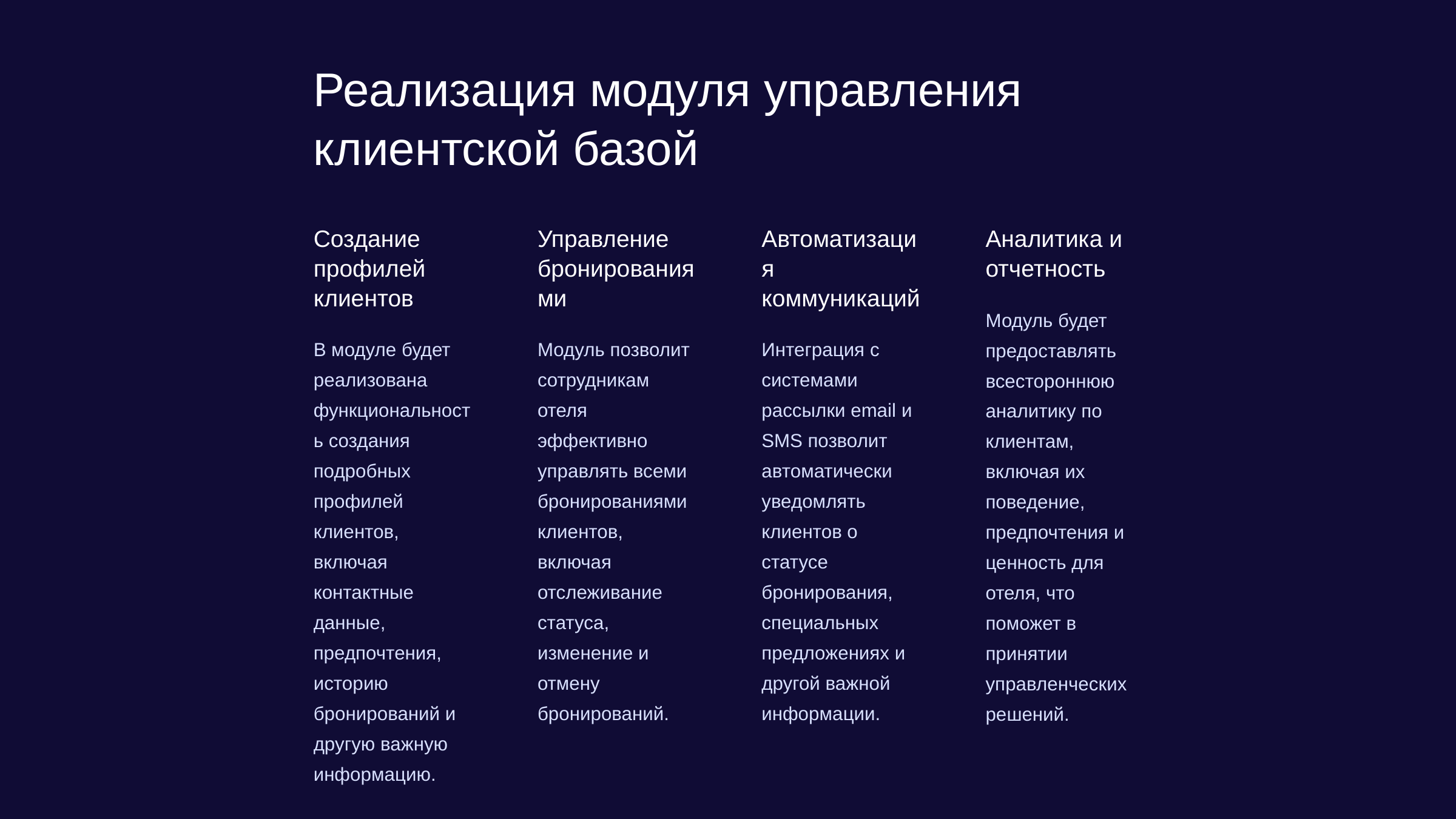

Реализация модуля управления клиентской базой
Создание профилей клиентов
Управление бронированиями
Автоматизация коммуникаций
Аналитика и отчетность
Модуль будет предоставлять всестороннюю аналитику по клиентам, включая их поведение, предпочтения и ценность для отеля, что поможет в принятии управленческих решений.
В модуле будет реализована функциональность создания подробных профилей клиентов, включая контактные данные, предпочтения, историю бронирований и другую важную информацию.
Модуль позволит сотрудникам отеля эффективно управлять всеми бронированиями клиентов, включая отслеживание статуса, изменение и отмену бронирований.
Интеграция с системами рассылки email и SMS позволит автоматически уведомлять клиентов о статусе бронирования, специальных предложениях и другой важной информации.